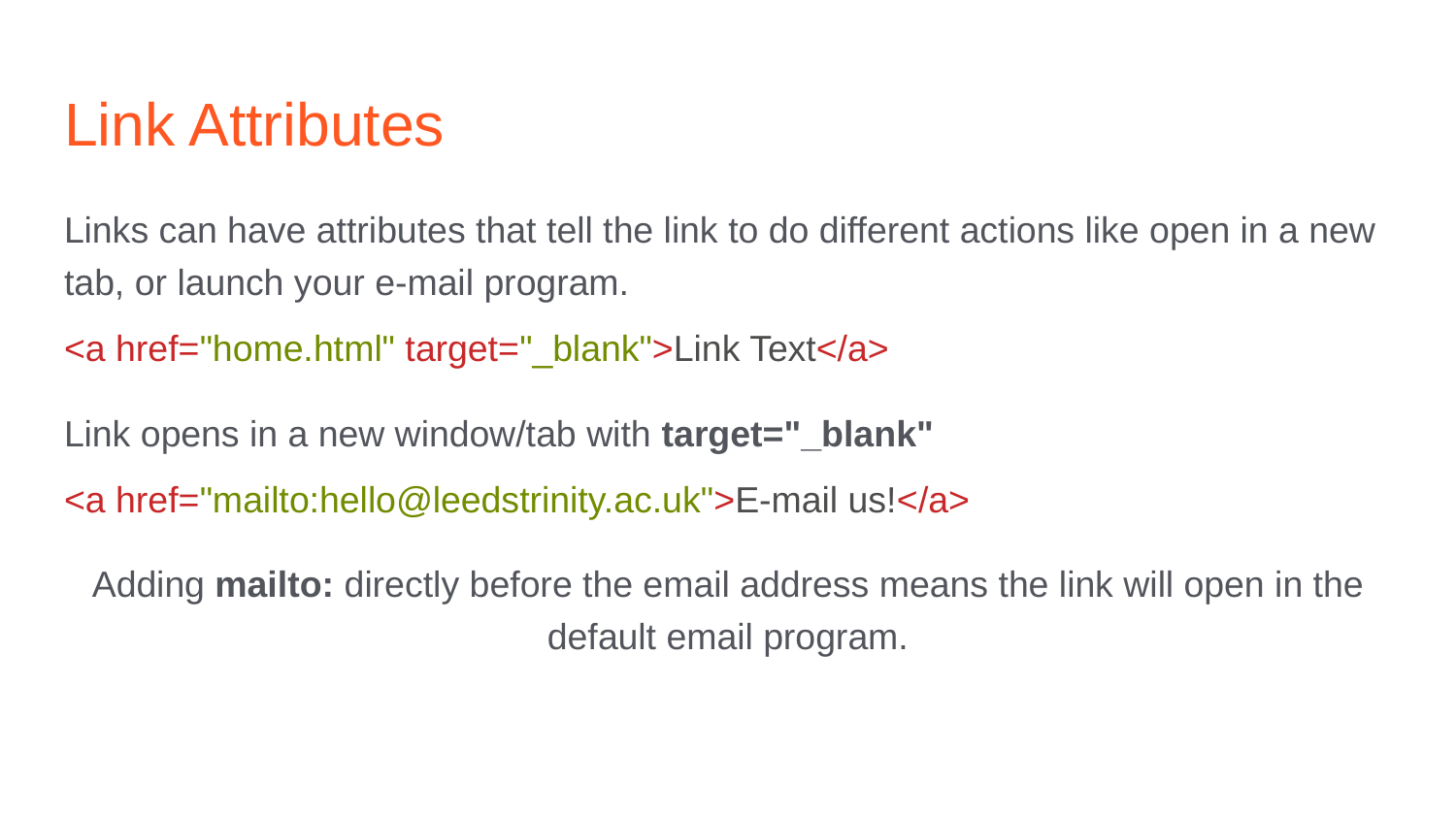

# Link Attributes
Links can have attributes that tell the link to do different actions like open in a new tab, or launch your e-mail program.
<a href="home.html" target="_blank">Link Text</a>
Link opens in a new window/tab with target="_blank"
<a href="mailto:hello@leedstrinity.ac.uk">E-mail us!</a>
Adding mailto: directly before the email address means the link will open in the default email program.